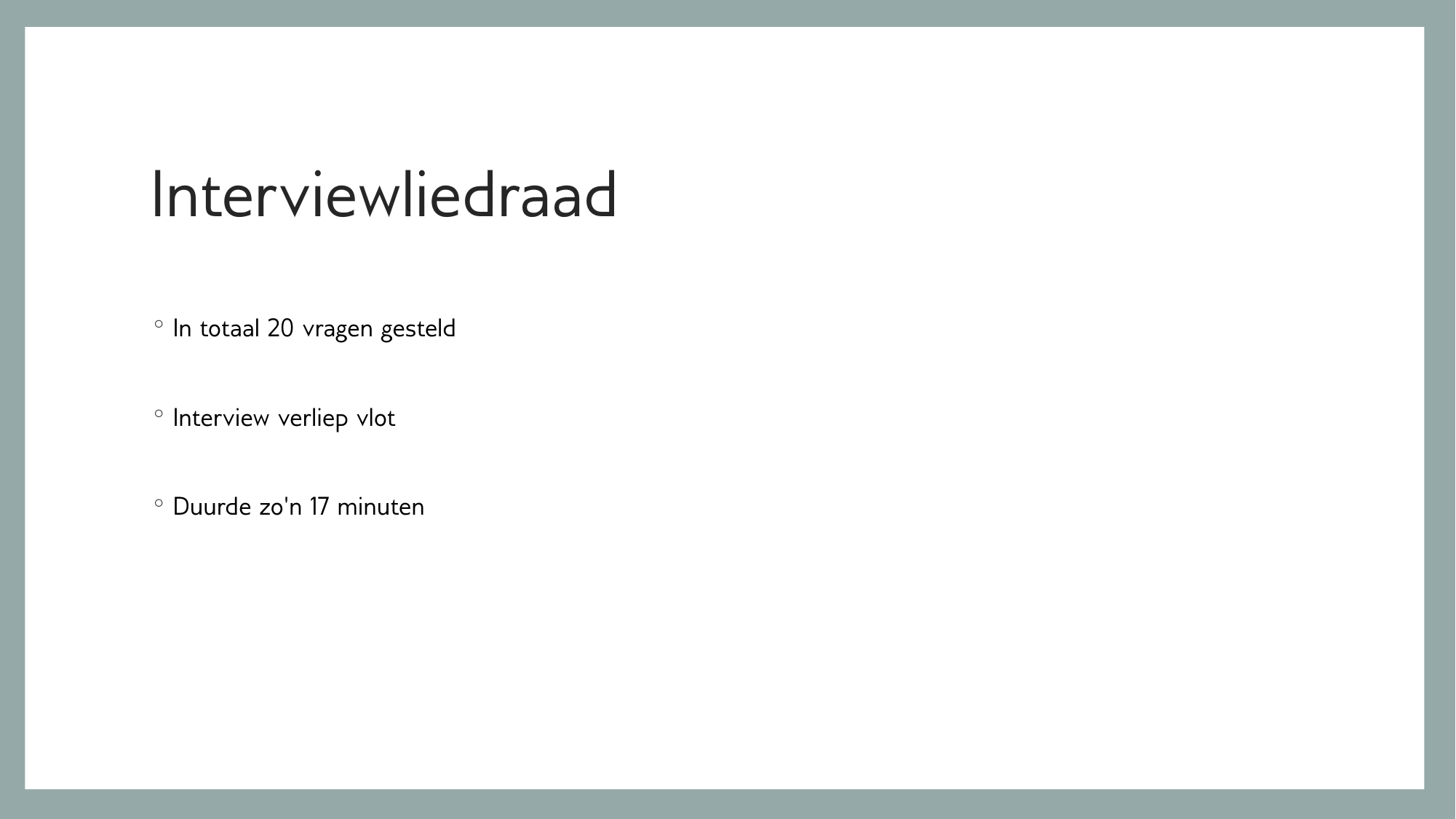

# Interviewliedraad
In totaal 20 vragen gesteld

Interview verliep vlot

Duurde zo'n 17 minuten